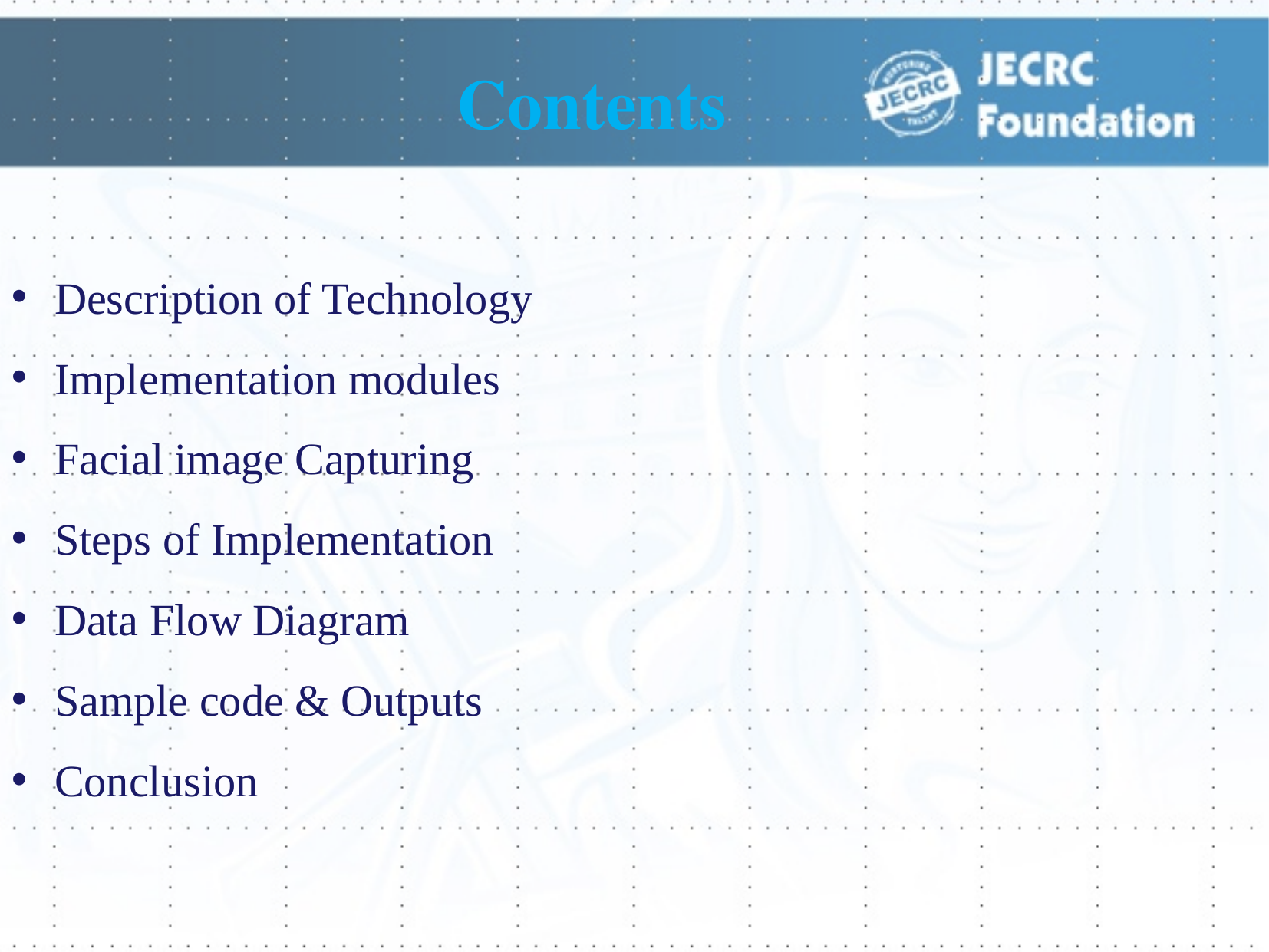

Contents

Description of Technology
Implementation modules
Facial image Capturing
Steps of Implementation
Data Flow Diagram
Sample code & Outputs
Conclusion